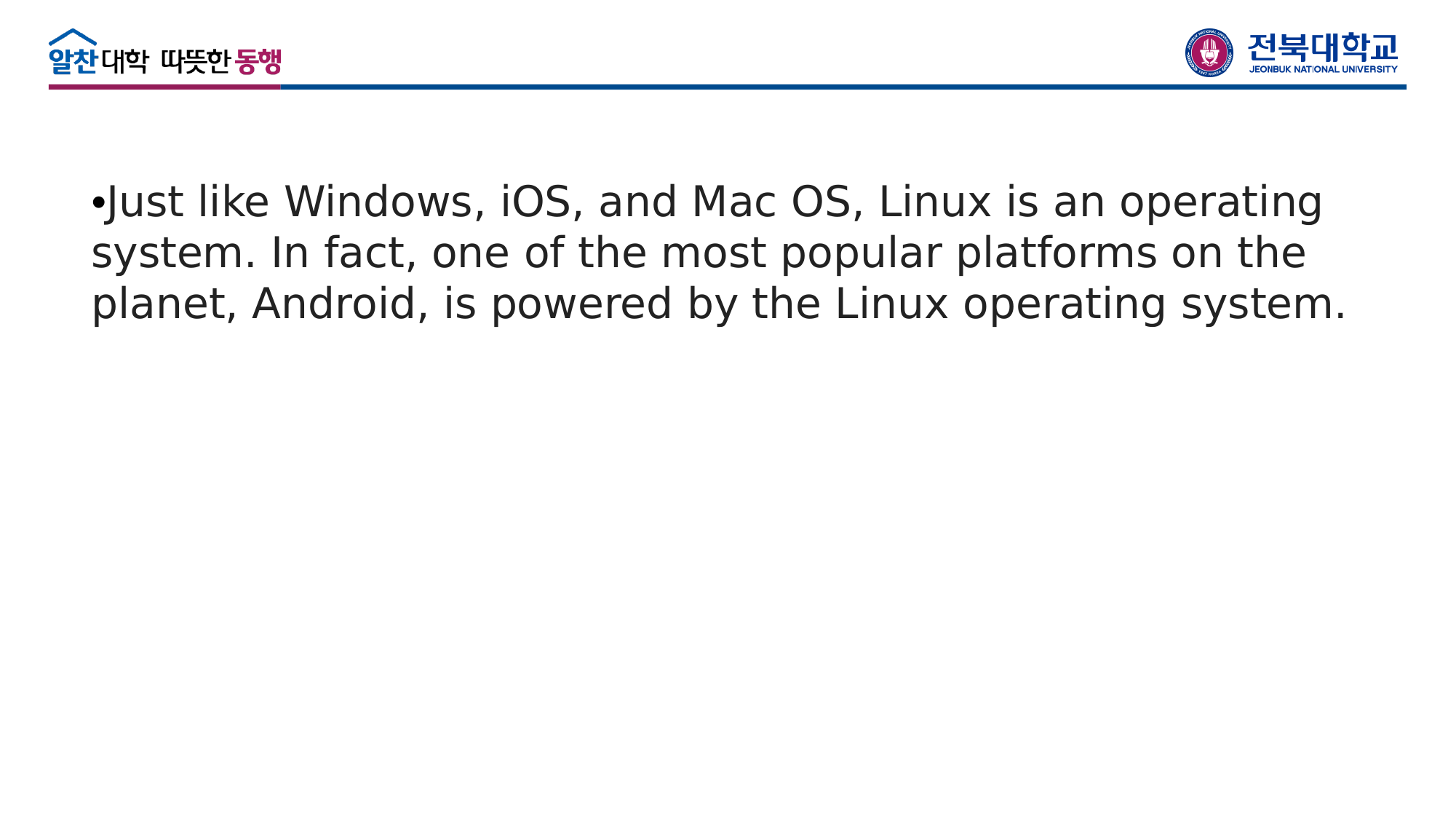

•Just like Windows, iOS, and Mac OS, Linux is an operating system. In fact, one of the most popular platforms on the planet, Android, is powered by the Linux operating system.